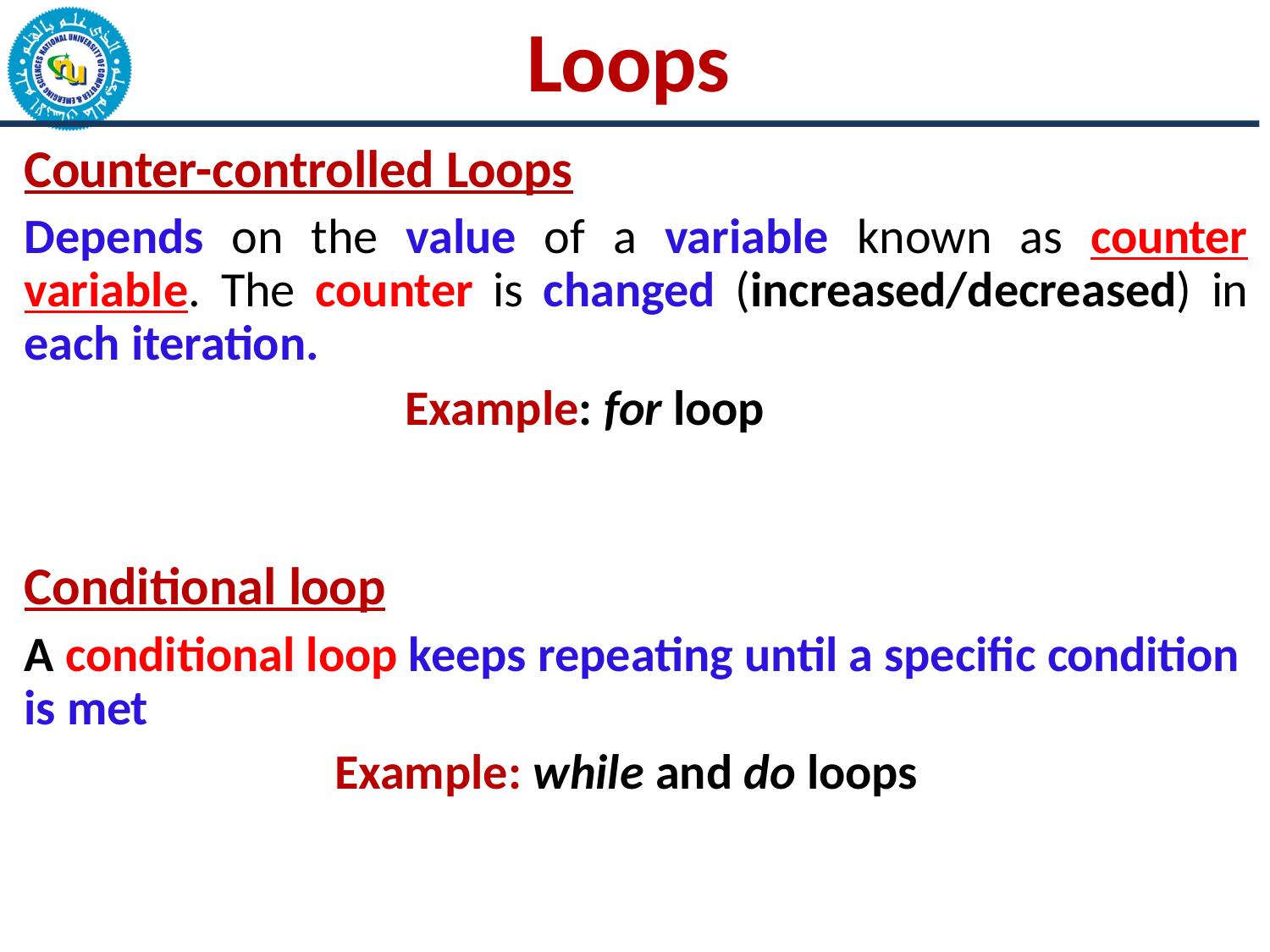

# Loops

Counter-controlled Loops
Depends  on  the  value  of  a  variable  known  as  counter variable. The counter is changed (increased/decreased) in each iteration.
Example: for loop

Conditional loop
A conditional loop keeps repeating until a specific condition is met
Example: while and do loops